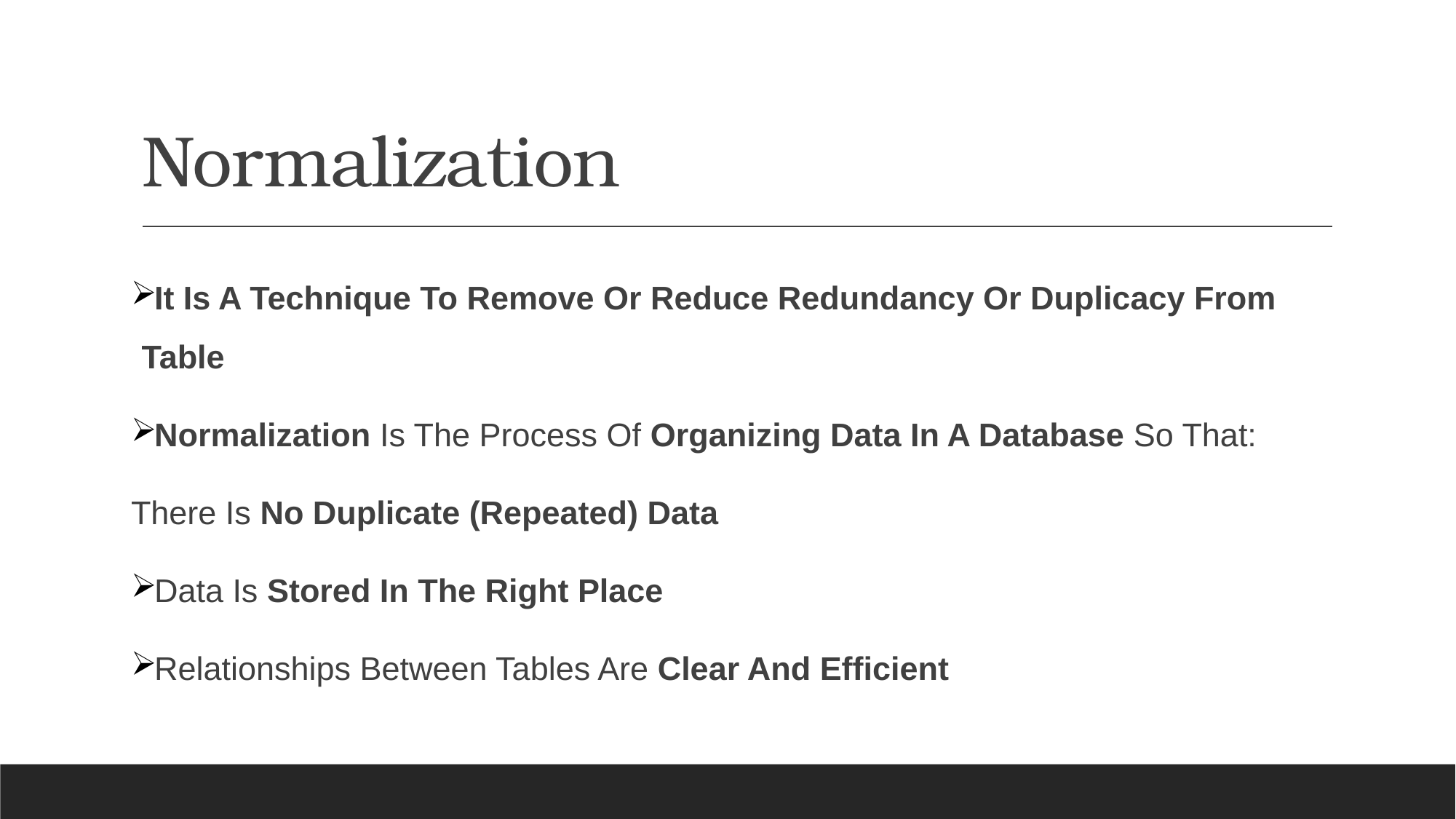

# Normalization
It Is A Technique To Remove Or Reduce Redundancy Or Duplicacy From Table
Normalization Is The Process Of Organizing Data In A Database So That:
There Is No Duplicate (Repeated) Data
Data Is Stored In The Right Place
Relationships Between Tables Are Clear And Efficient